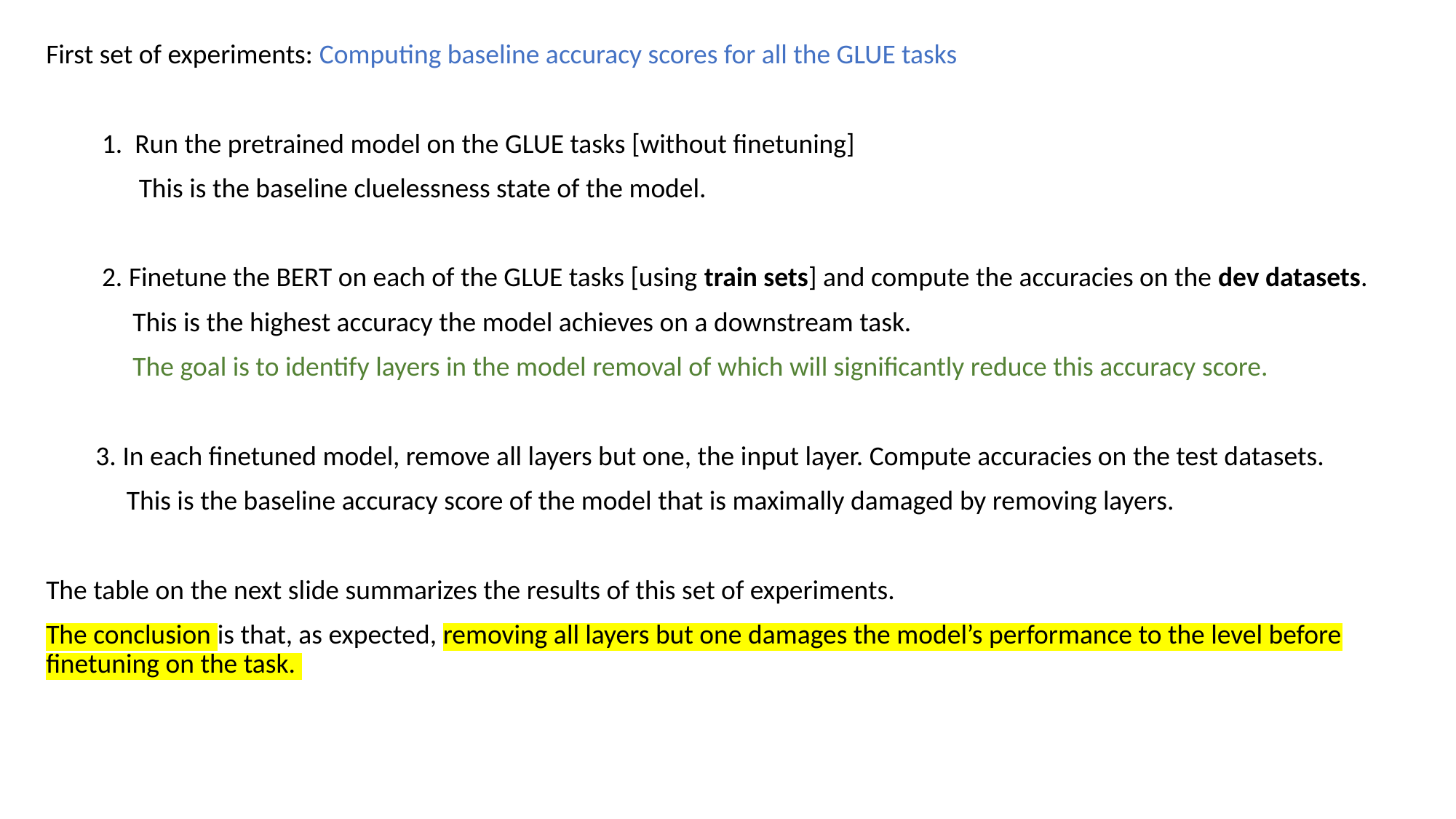

First set of experiments: Computing baseline accuracy scores for all the GLUE tasks

         1.  Run the pretrained model on the GLUE tasks [without finetuning]
               This is the baseline cluelessness state of the model.

         2. Finetune the BERT on each of the GLUE tasks [using train sets] and compute the accuracies on the dev datasets.
              This is the highest accuracy the model achieves on a downstream task.
              The goal is to identify layers in the model removal of which will significantly reduce this accuracy score.

        3. In each finetuned model, remove all layers but one, the input layer. Compute accuracies on the test datasets.
             This is the baseline accuracy score of the model that is maximally damaged by removing layers.

The table on the next slide summarizes the results of this set of experiments.
The conclusion is that, as expected, removing all layers but one damages the model’s performance to the level before finetuning on the task.